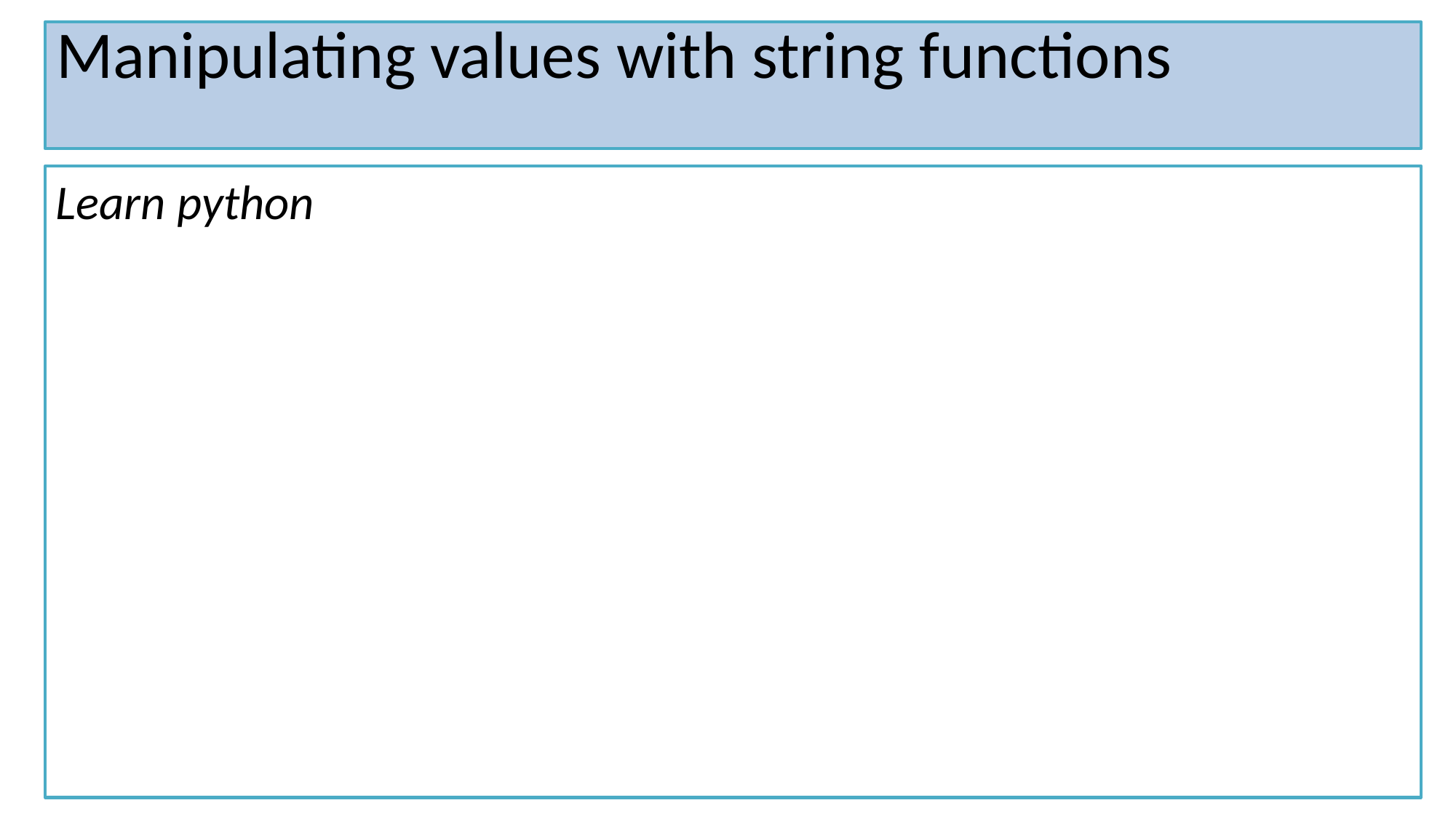

Manipulating values with string functions
Learn python